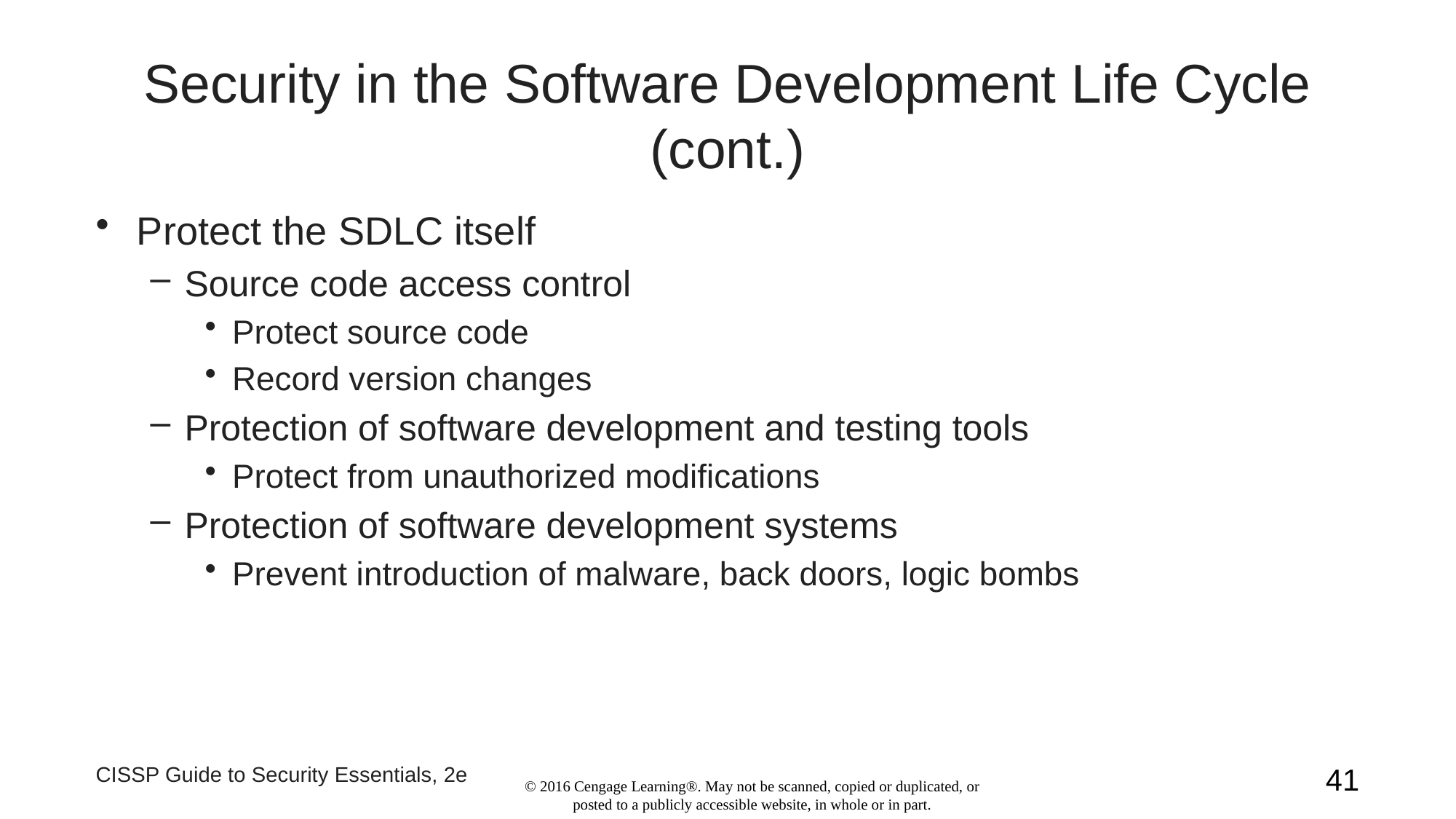

# Security in the Software Development Life Cycle (cont.)
Protect the SDLC itself
Source code access control
Protect source code
Record version changes
Protection of software development and testing tools
Protect from unauthorized modifications
Protection of software development systems
Prevent introduction of malware, back doors, logic bombs
CISSP Guide to Security Essentials, 2e
41
© 2016 Cengage Learning®. May not be scanned, copied or duplicated, or posted to a publicly accessible website, in whole or in part.